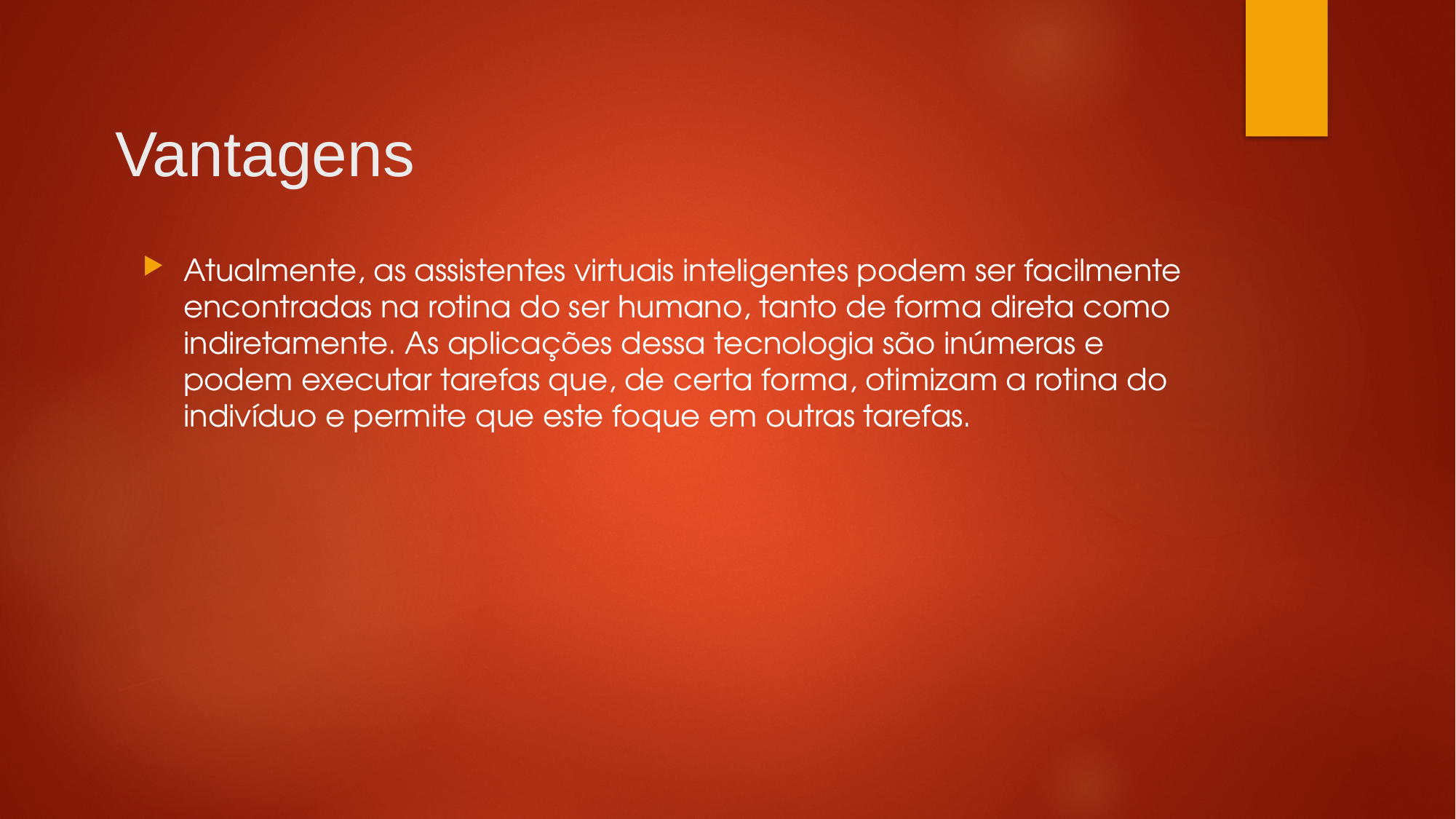

# Vantagens
Atualmente, as assistentes virtuais inteligentes podem ser facilmente encontradas na rotina do ser humano, tanto de forma direta como indiretamente. As aplicações dessa tecnologia são inúmeras e podem executar tarefas que, de certa forma, otimizam a rotina do indivíduo e permite que este foque em outras tarefas.